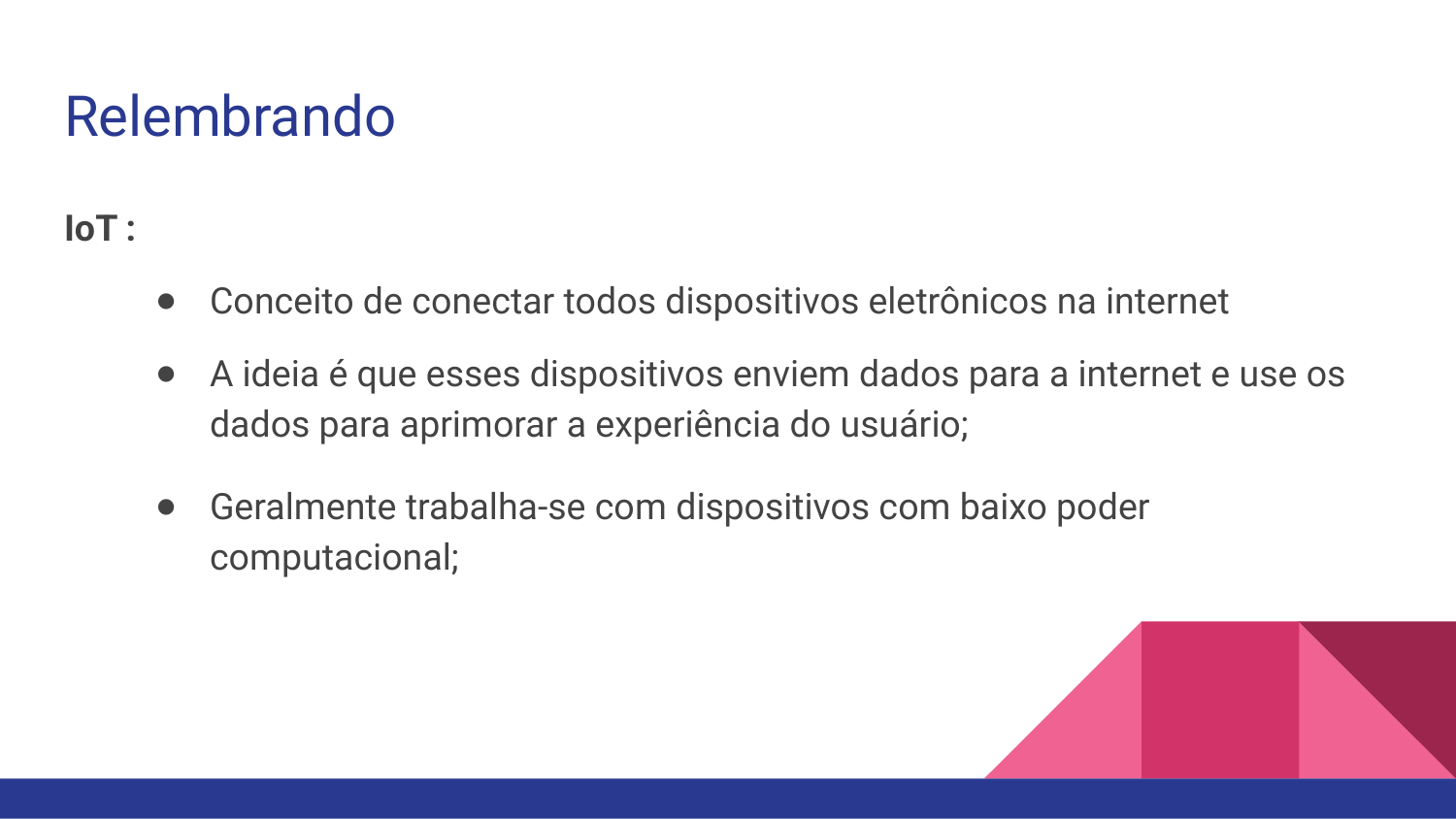

# Relembrando
IoT :
Conceito de conectar todos dispositivos eletrônicos na internet
A ideia é que esses dispositivos enviem dados para a internet e use os dados para aprimorar a experiência do usuário;
Geralmente trabalha-se com dispositivos com baixo poder computacional;